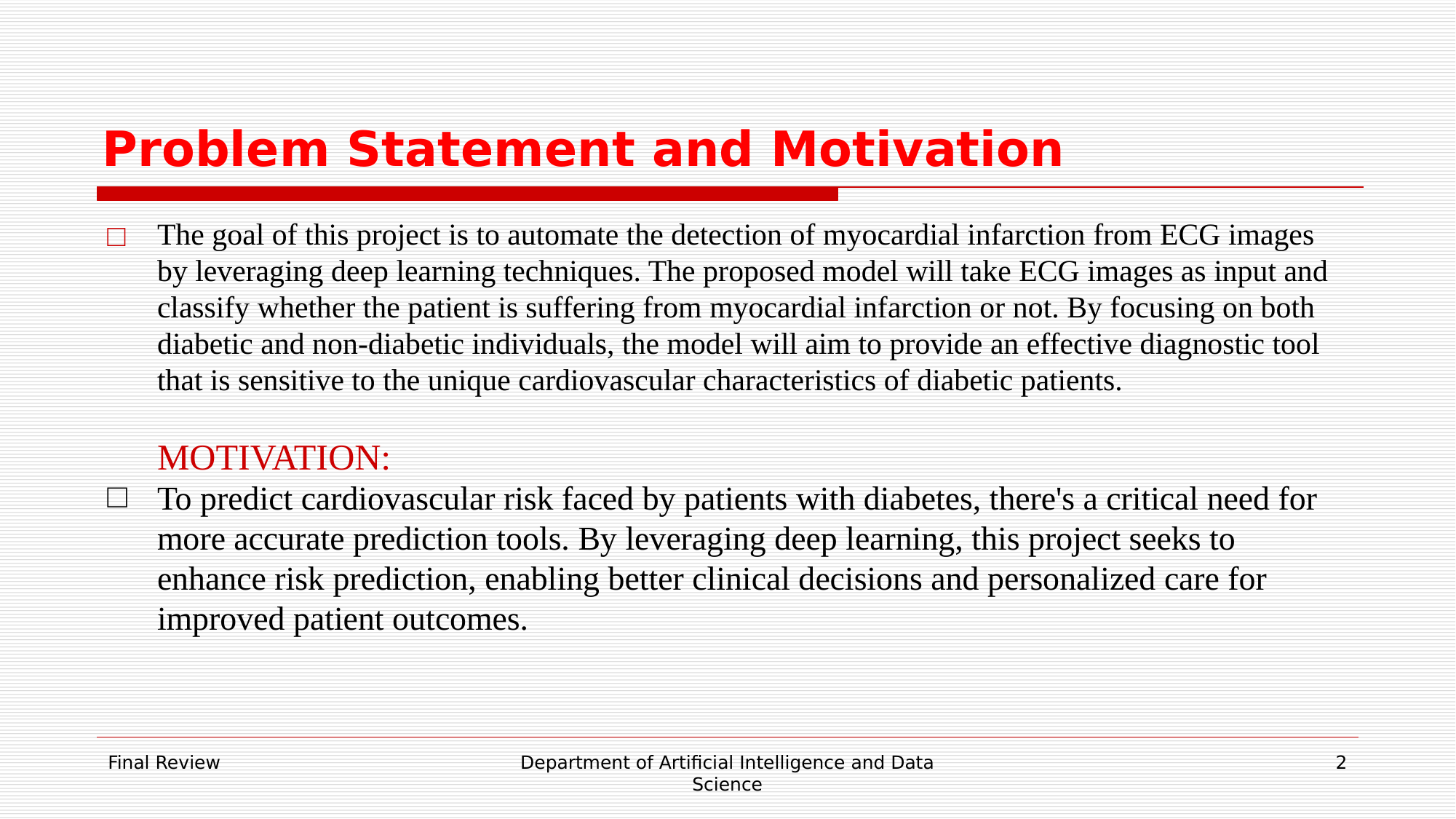

# Problem Statement and Motivation
The goal of this project is to automate the detection of myocardial infarction from ECG images by leveraging deep learning techniques. The proposed model will take ECG images as input and classify whether the patient is suffering from myocardial infarction or not. By focusing on both diabetic and non-diabetic individuals, the model will aim to provide an effective diagnostic tool that is sensitive to the unique cardiovascular characteristics of diabetic patients.

MOTIVATION:
To predict cardiovascular risk faced by patients with diabetes, there's a critical need for more accurate prediction tools. By leveraging deep learning, this project seeks to enhance risk prediction, enabling better clinical decisions and personalized care for improved patient outcomes.
Final Review
Department of Artificial Intelligence and Data Science
2